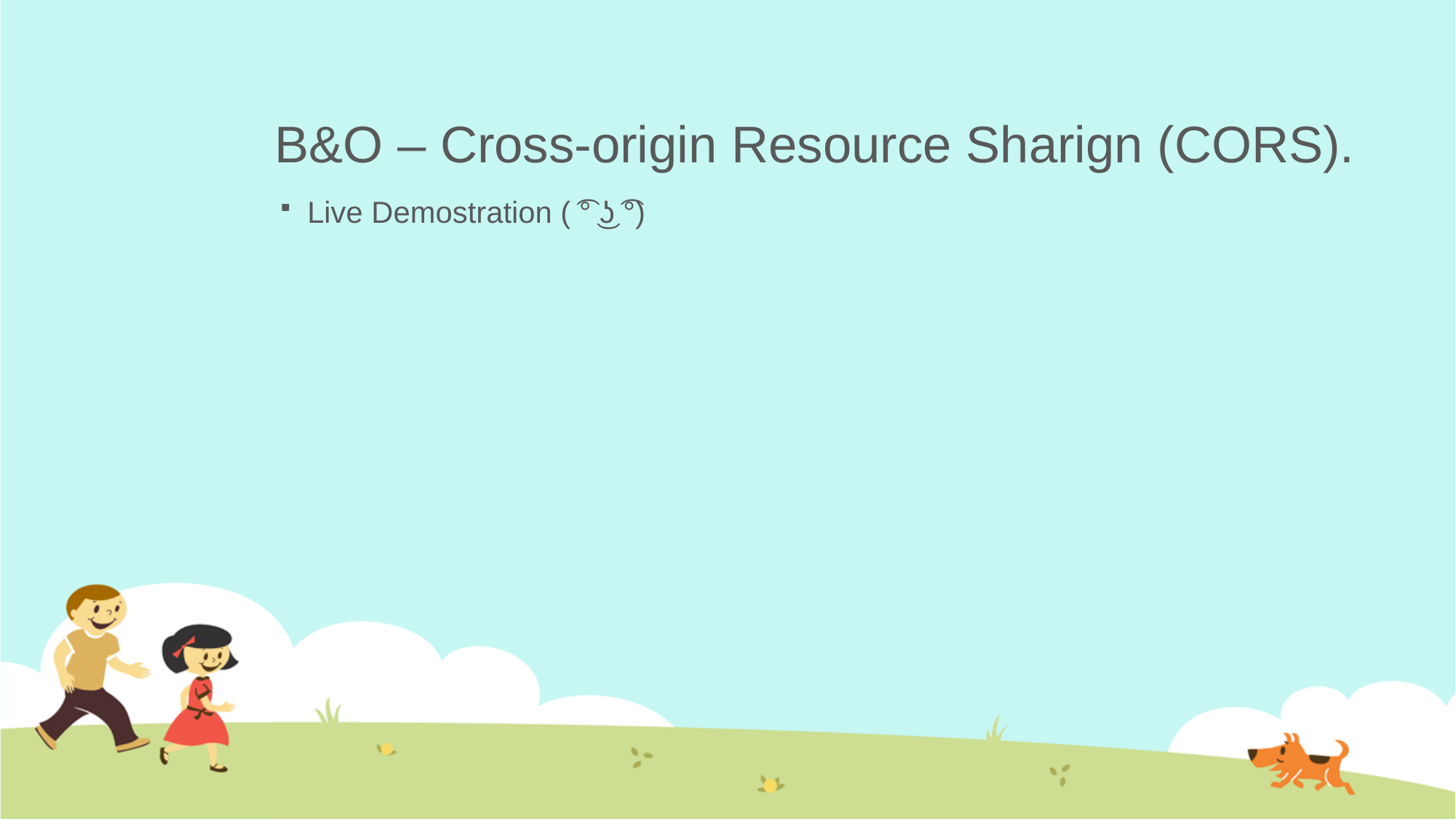

# B&O – Cross-origin Resource Sharign (CORS).
Live Demostration ( ͡° ͜ʖ ͡°)